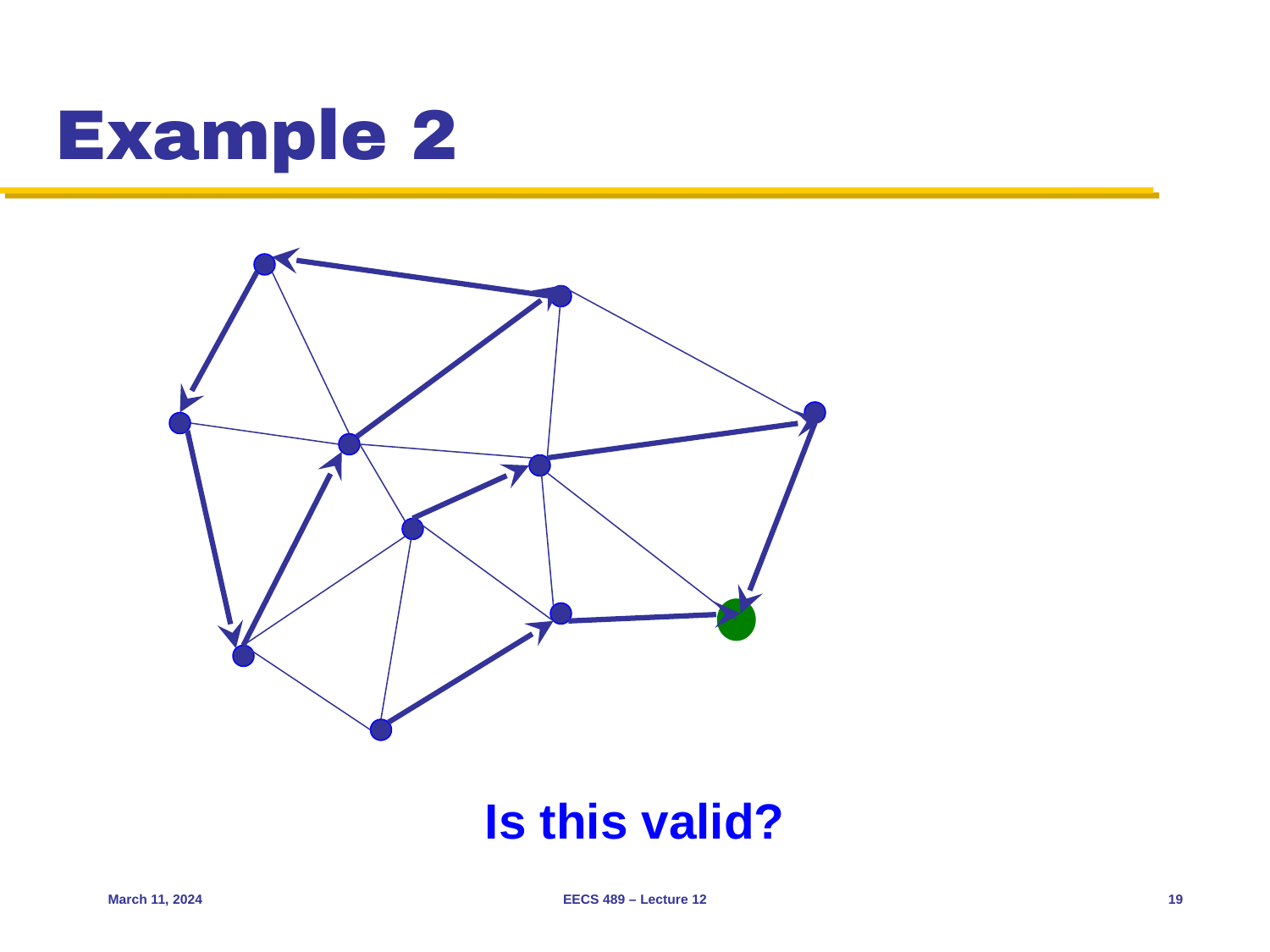

# Example 2

Is this valid?
March 11, 2024
EECS 489 – Lecture 12
19